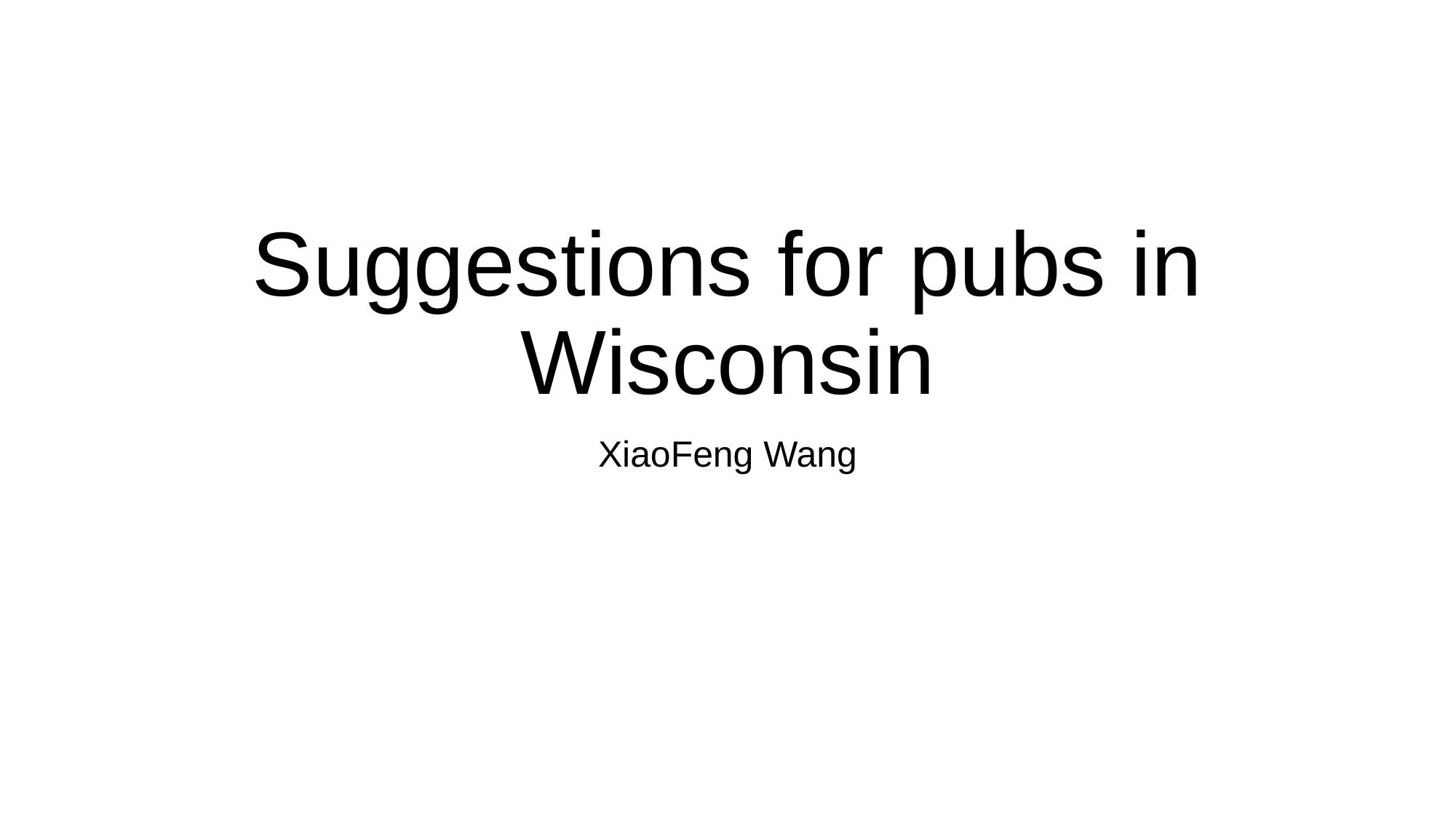

# Suggestions for pubs in Wisconsin
XiaoFeng Wang